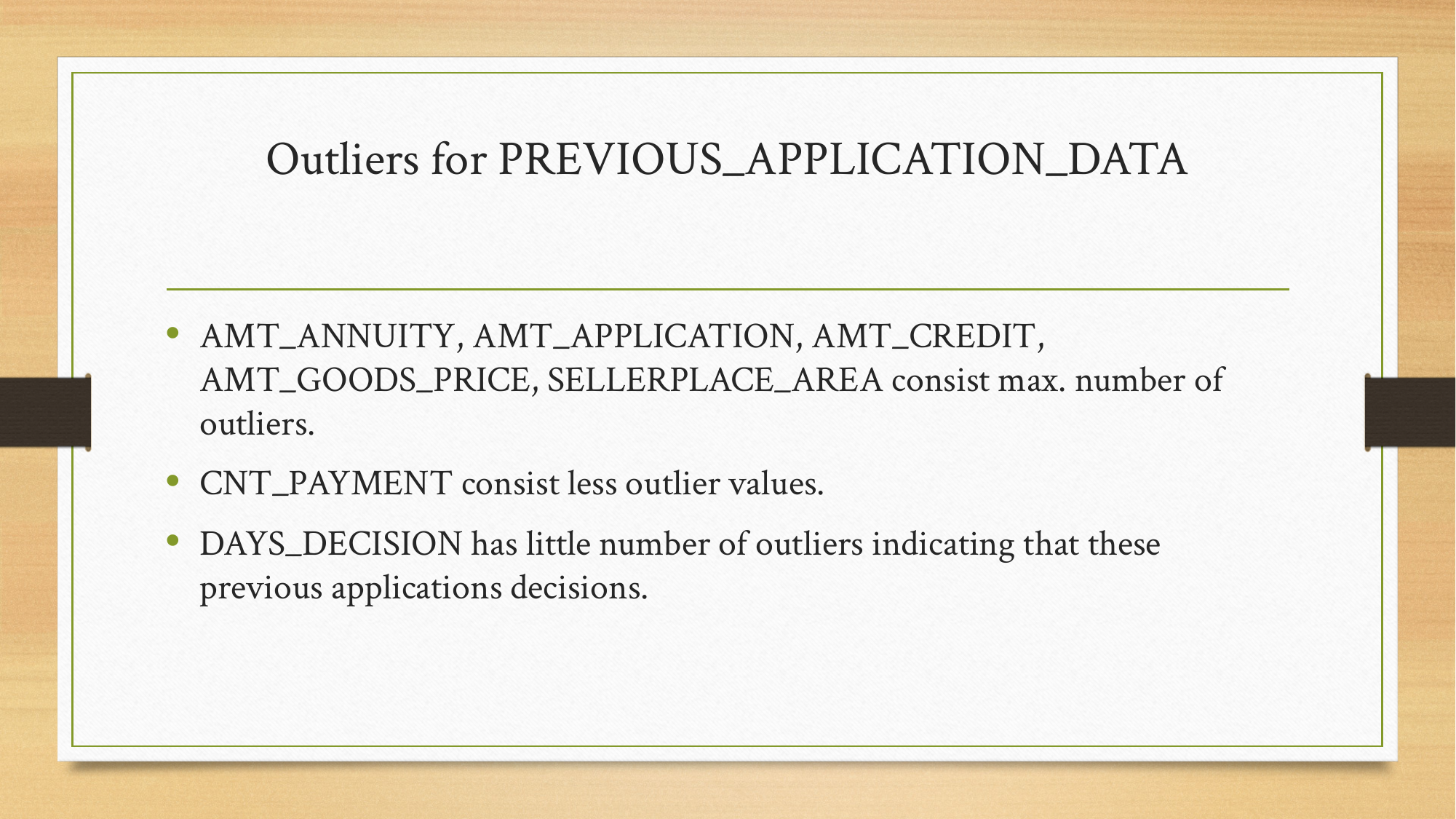

# Outliers for PREVIOUS_APPLICATION_DATA

AMT_ANNUITY, AMT_APPLICATION, AMT_CREDIT, AMT_GOODS_PRICE, SELLERPLACE_AREA consist max. number of outliers.
CNT_PAYMENT consist less outlier values.
DAYS_DECISION has little number of outliers indicating that these previous applications decisions.